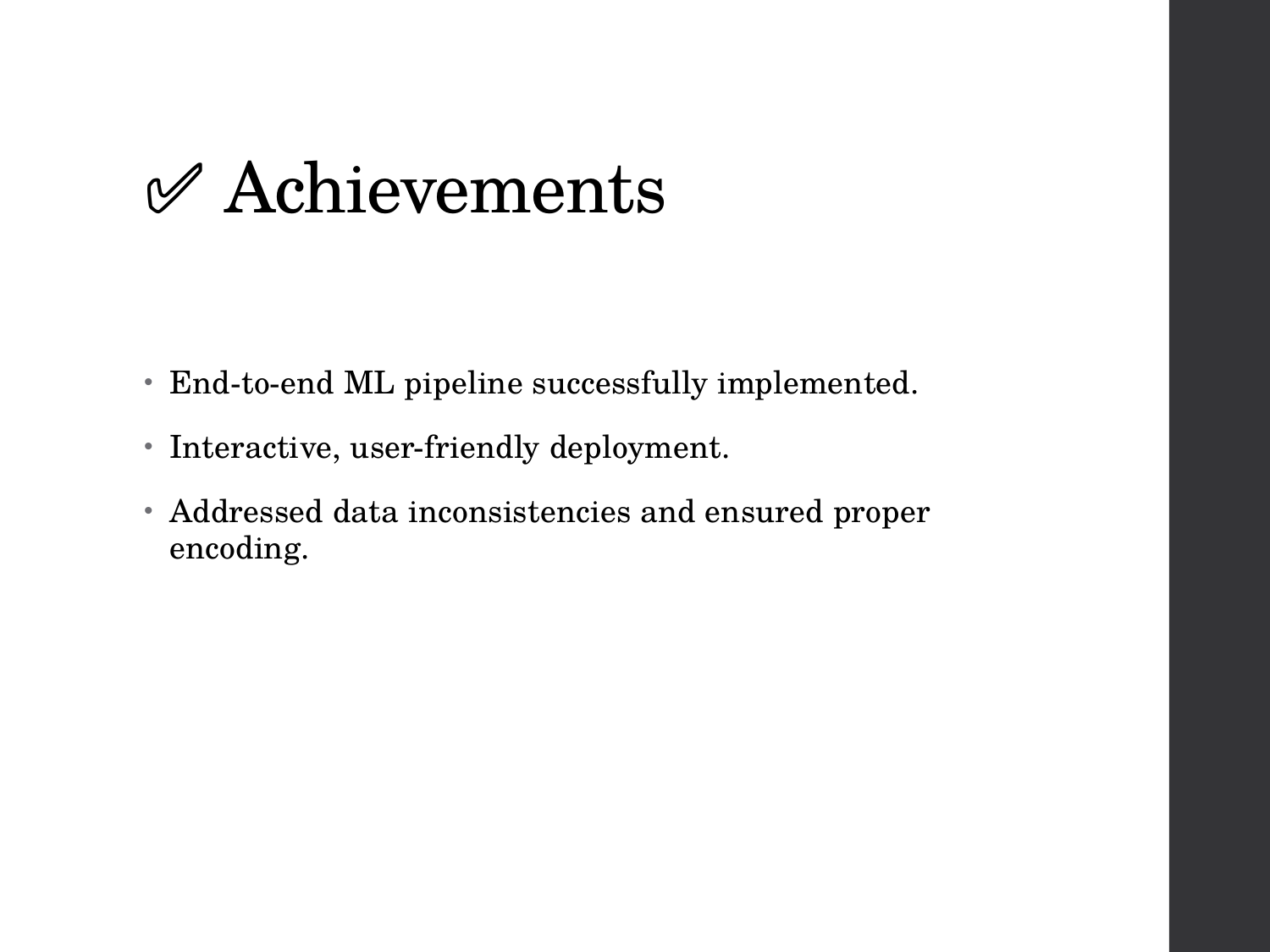

# ✅ Achievements
End-to-end ML pipeline successfully implemented.
Interactive, user-friendly deployment.
Addressed data inconsistencies and ensured proper encoding.